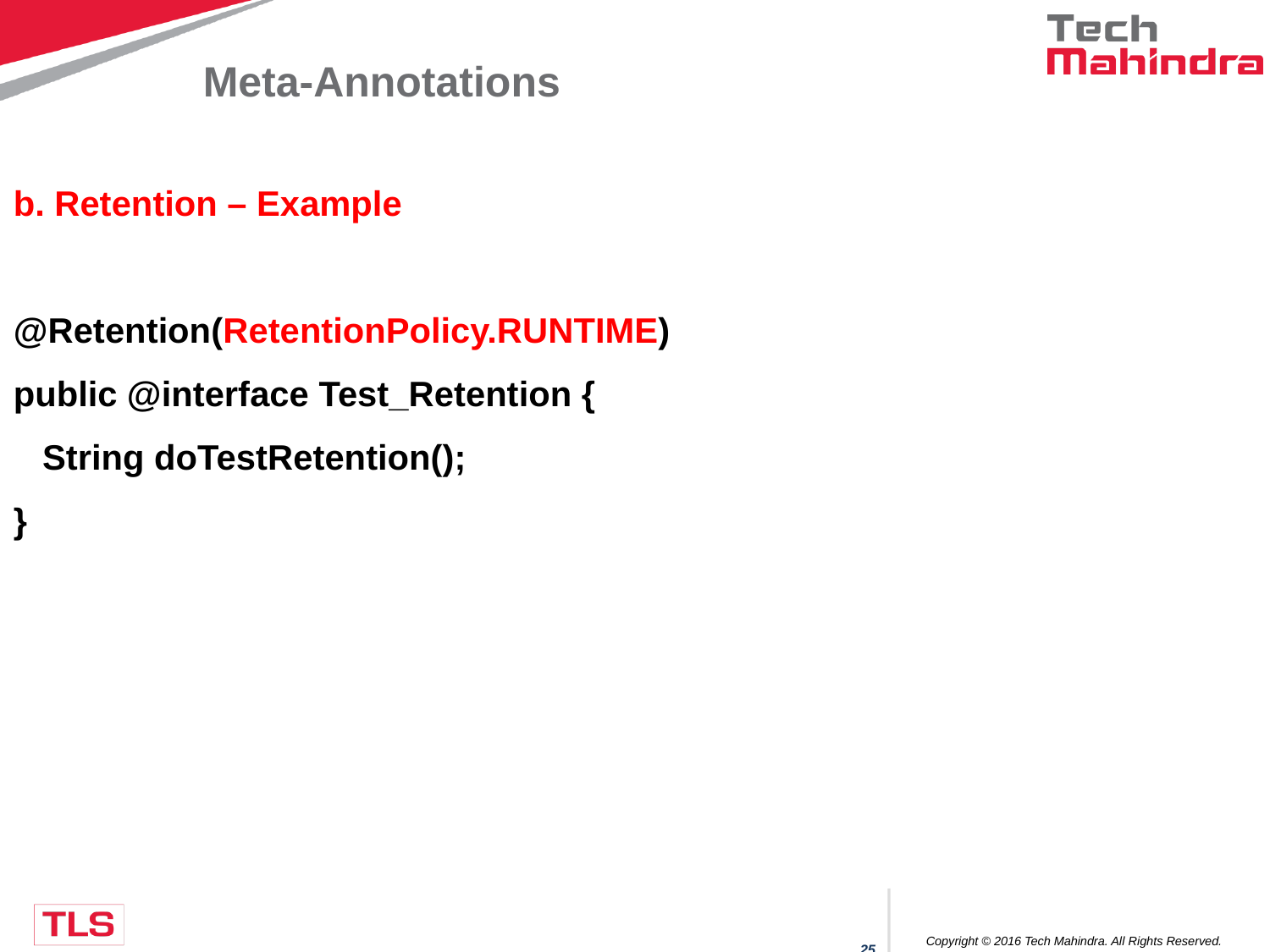

Meta-Annotations
b. Retention – Example

@Retention(RetentionPolicy.RUNTIME)
public @interface Test_Retention {
   String doTestRetention();
}

Copyright © 2016 Tech Mahindra. All Rights Reserved.